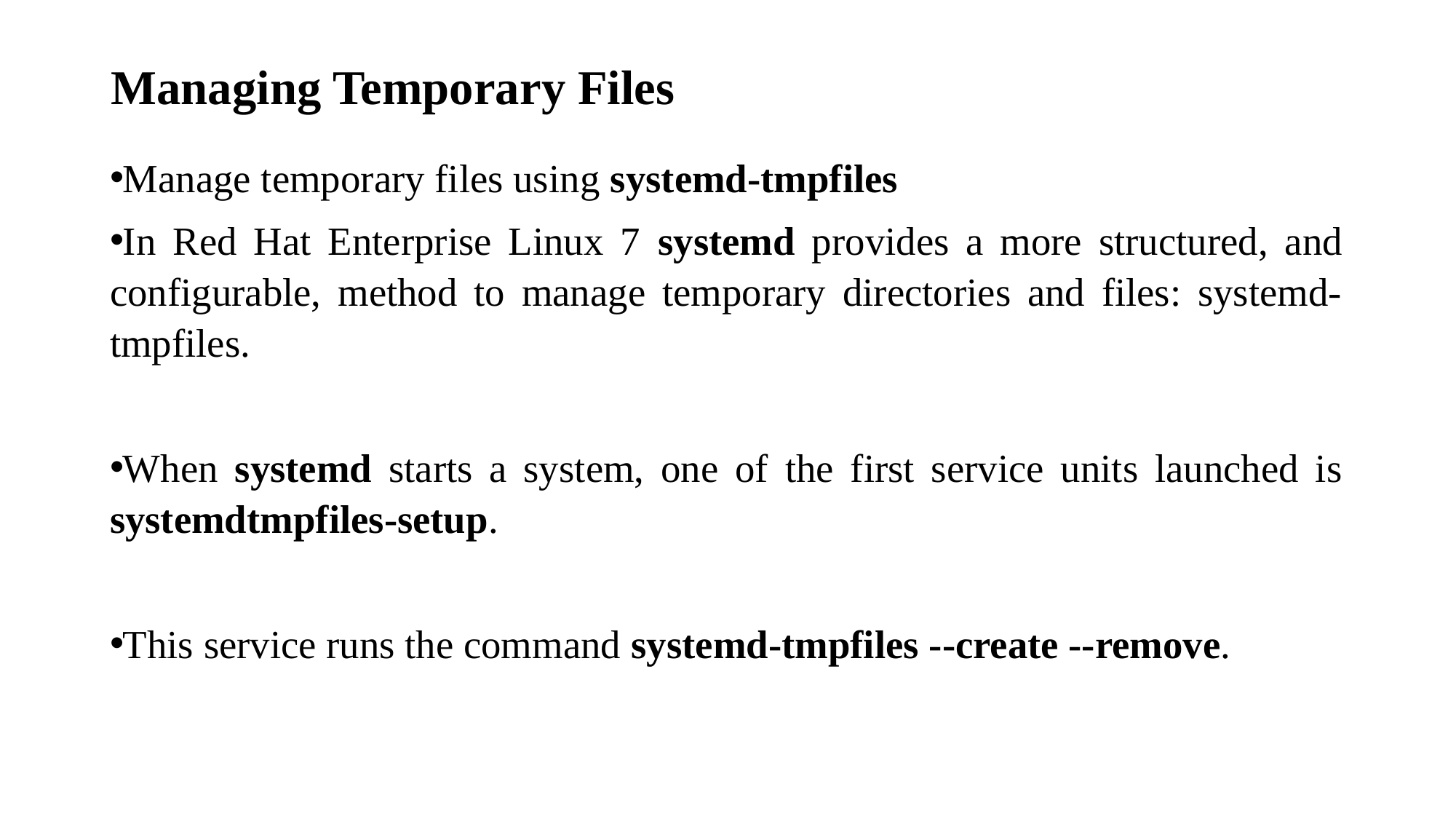

# Managing Temporary Files
Manage temporary files using systemd-tmpfiles
In Red Hat Enterprise Linux 7 systemd provides a more structured, and configurable, method to manage temporary directories and files: systemd-tmpfiles.

When systemd starts a system, one of the first service units launched is systemd­tmpfiles-setup.

This service runs the command systemd-tmpfiles --create --remove.